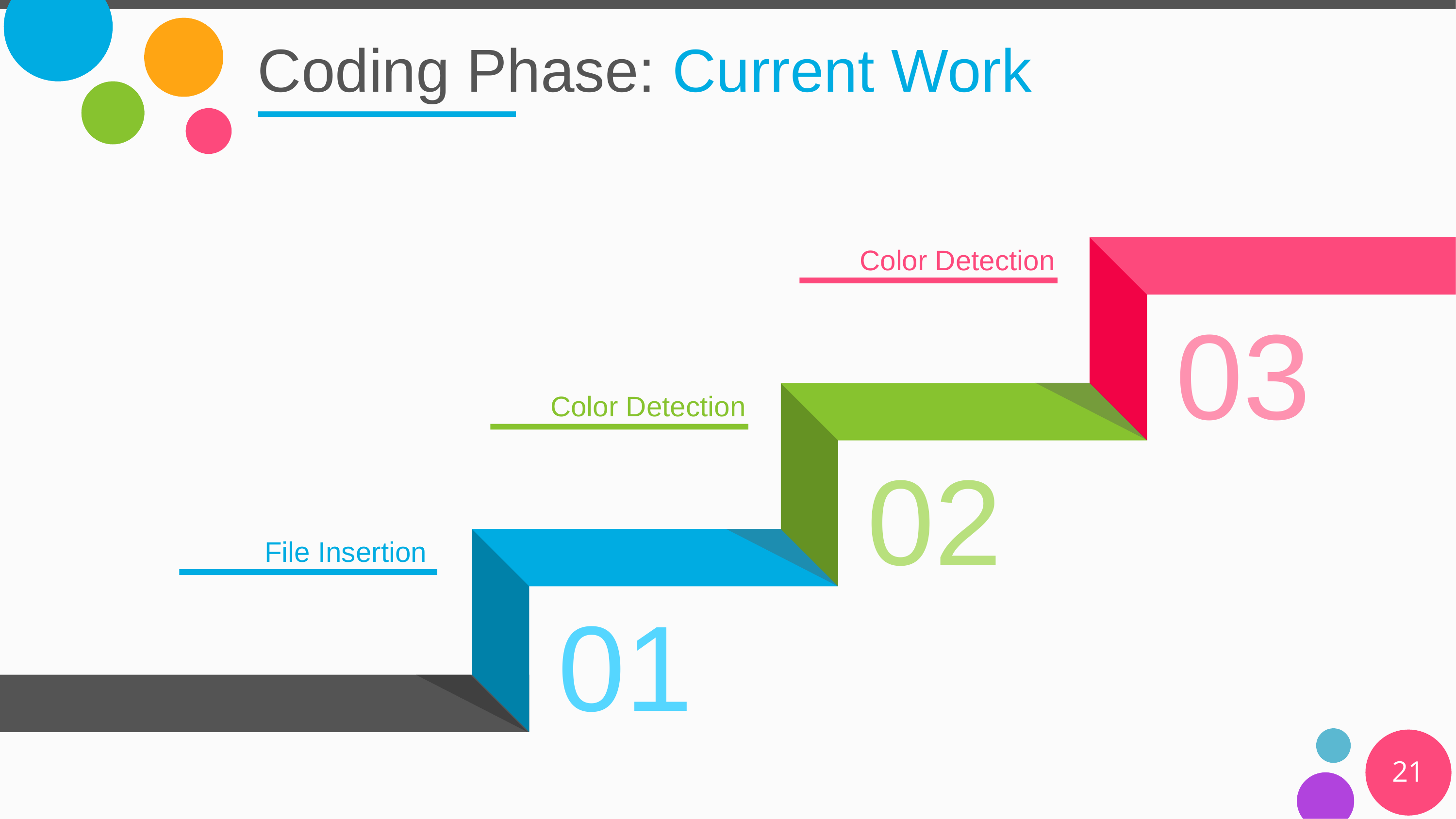

# Coding Phase: Current Work

Color Detection

Color Detection

File Insertion

21